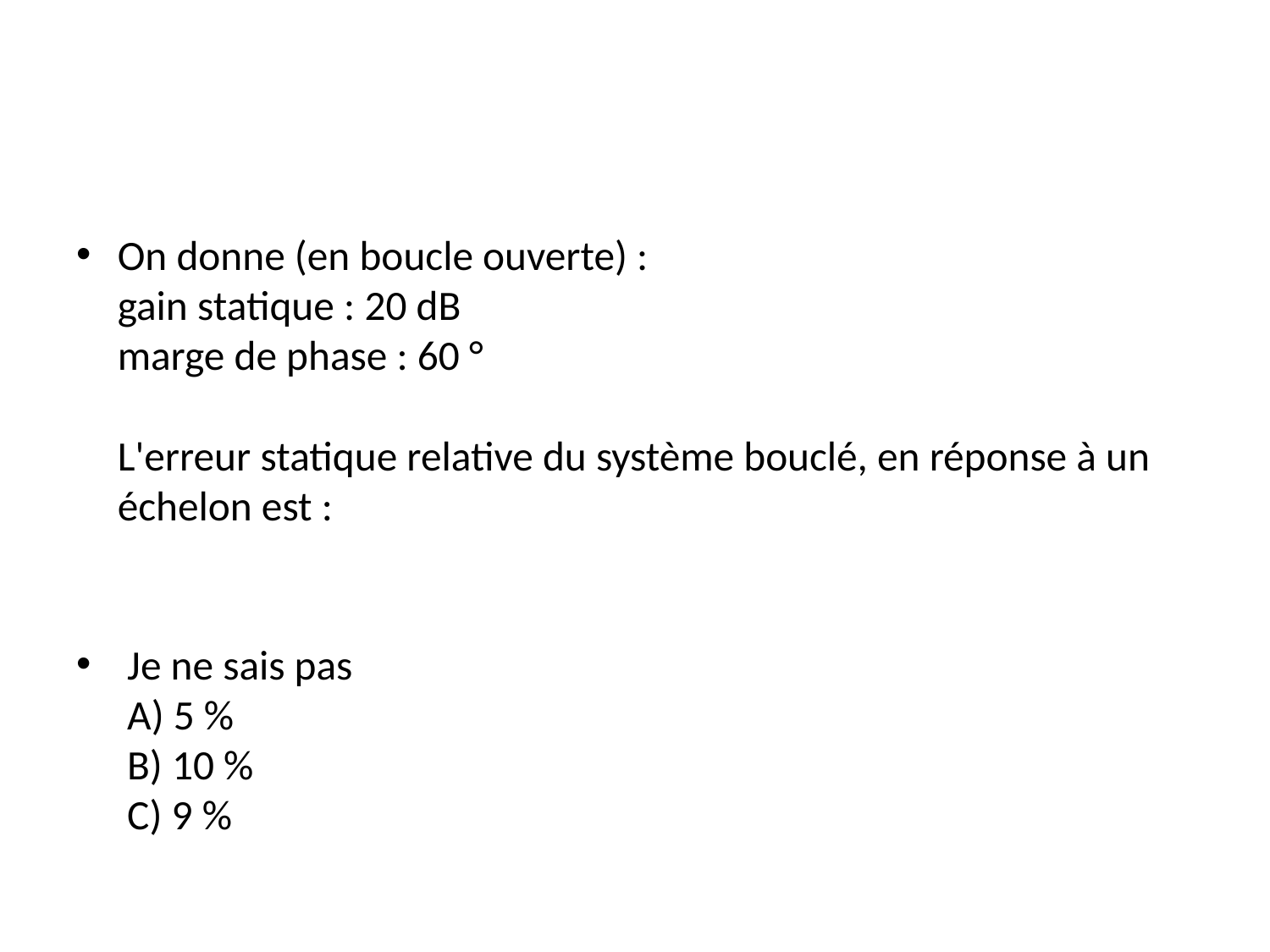

#
On donne (en boucle ouverte) :
gain statique : 20 dB
marge de phase : 60 °
L'erreur statique relative du système bouclé, en réponse à un échelon est :
 Je ne sais pas 
 A) 5 % 
 B) 10 % 
 C) 9 %